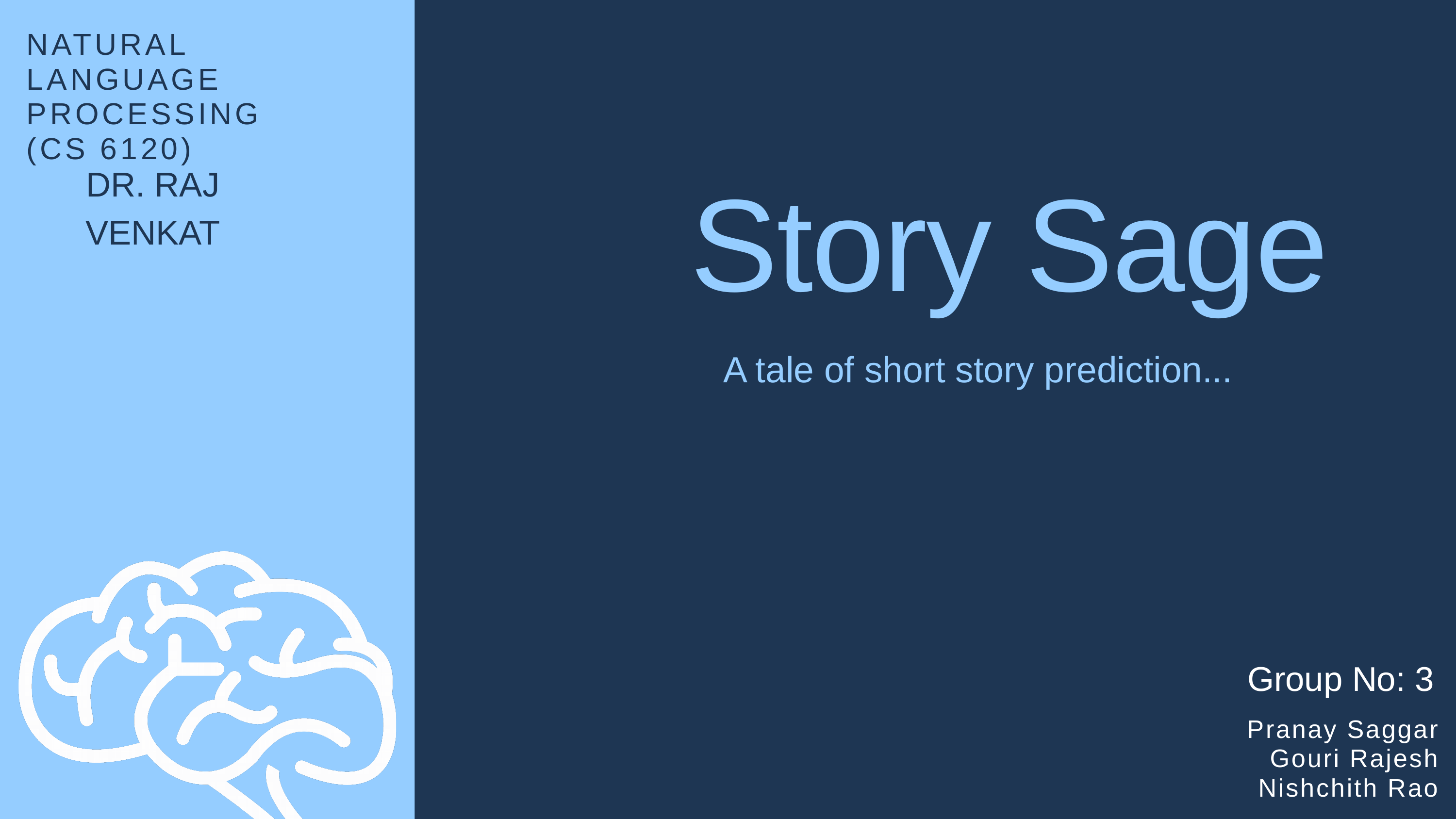

NATURAL LANGUAGE PROCESSING
(CS 6120)
DR. RAJ VENKAT
Story Sage
A tale of short story prediction...

Group No: 3
Pranay Saggar
Gouri Rajesh
Nishchith Rao